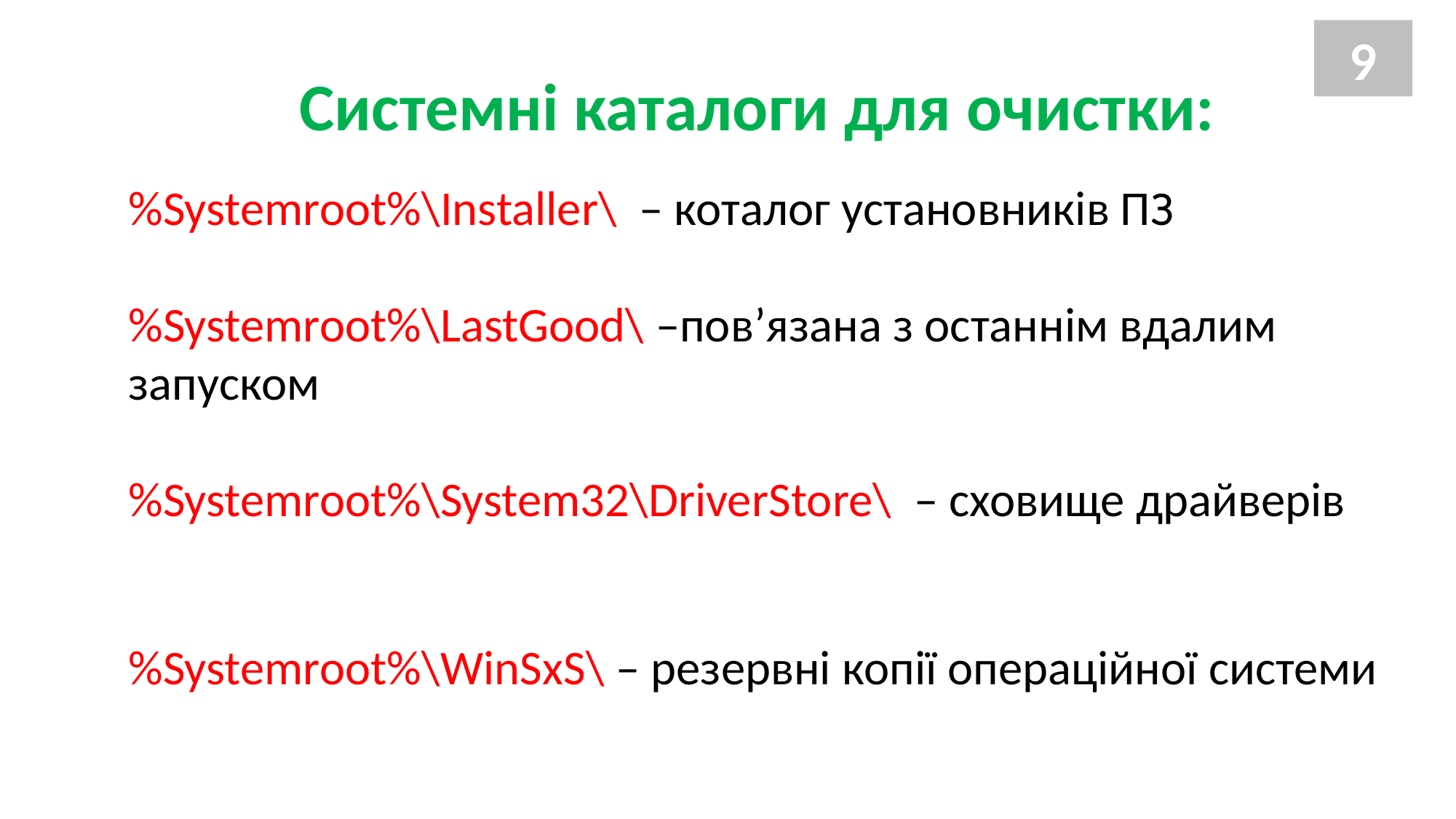

9
Системні каталоги для очистки:

%Systemroot%\Installer\  – коталог установників ПЗ

%Systemroot%\LastGood\ –пов’язана з останнім вдалим запуском

%Systemroot%\System32\DriverStore\  – сховище драйверів

%Systemroot%\WinSxS\ – резервні копії операційної системи